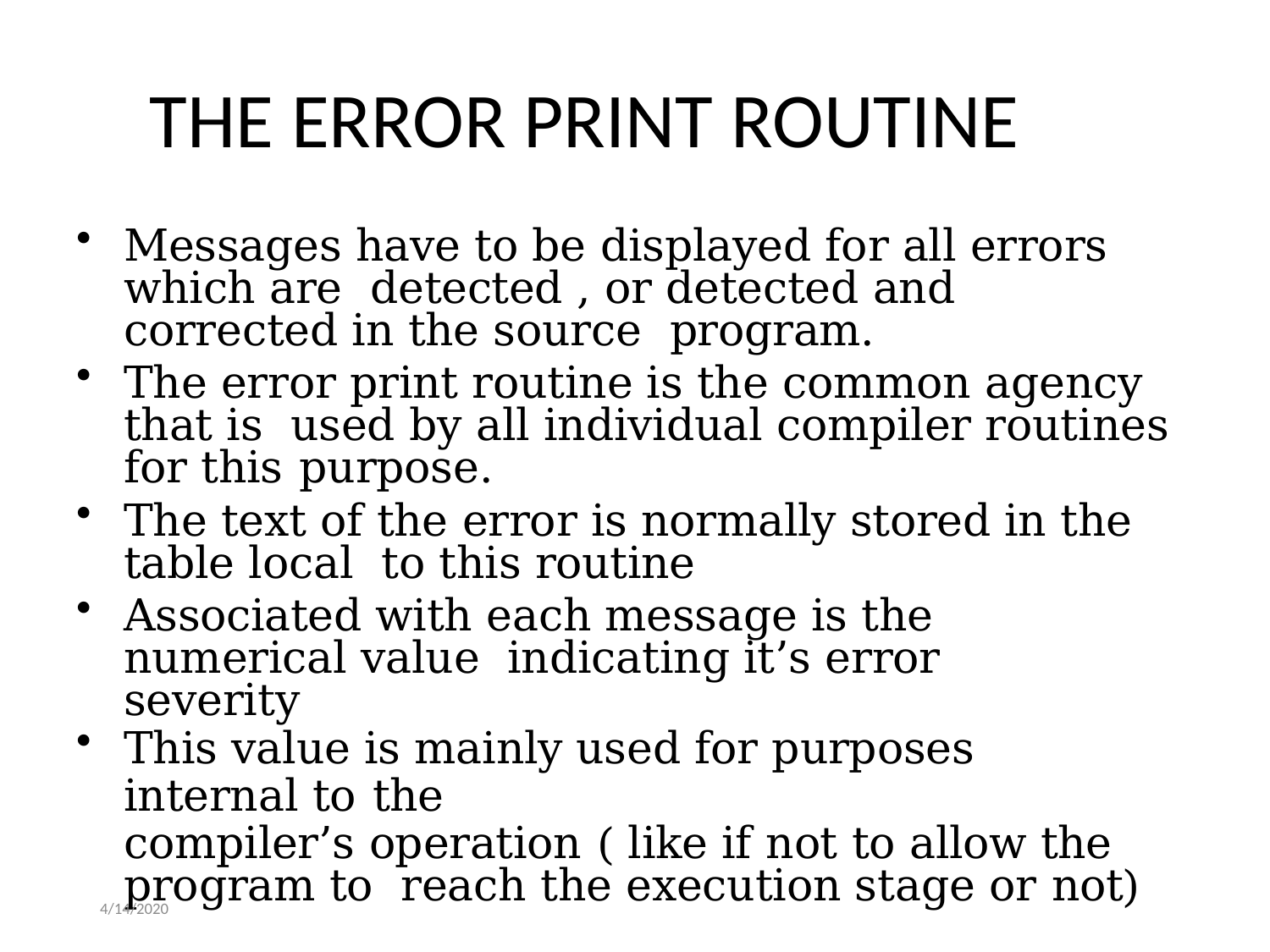

# THE ERROR PRINT ROUTINE
Messages have to be displayed for all errors which are  detected , or detected and corrected in the source  program.
The error print routine is the common agency that is  used by all individual compiler routines for this purpose.
The text of the error is normally stored in the table local  to this routine
Associated with each message is the numerical value  indicating it’s error severity
This value is mainly used for purposes internal to the
compiler’s operation ( like if not to allow the program to  reach the execution stage or not)
4/14/2020